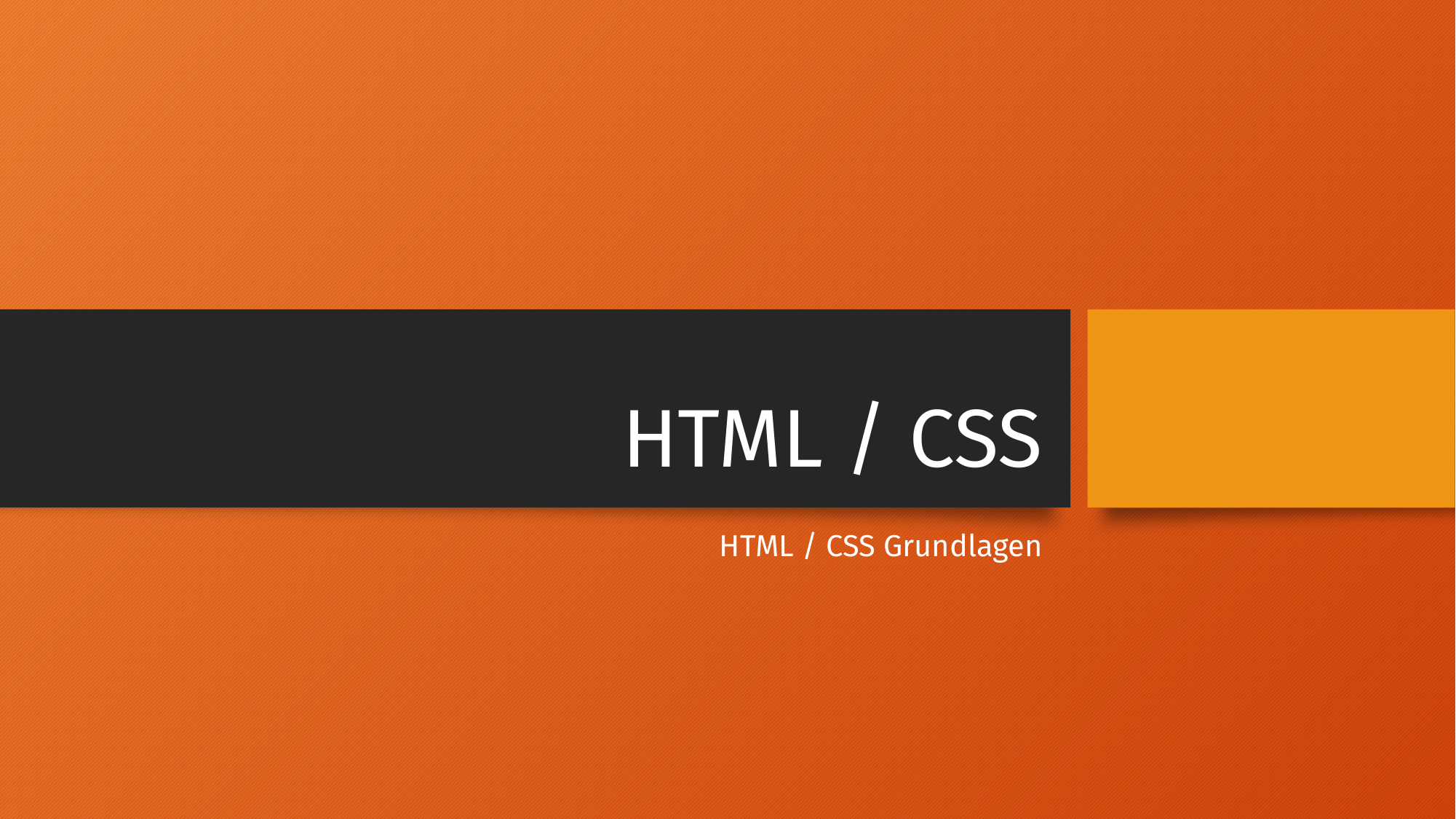

# HTML / CSS
HTML / CSS Grundlagen